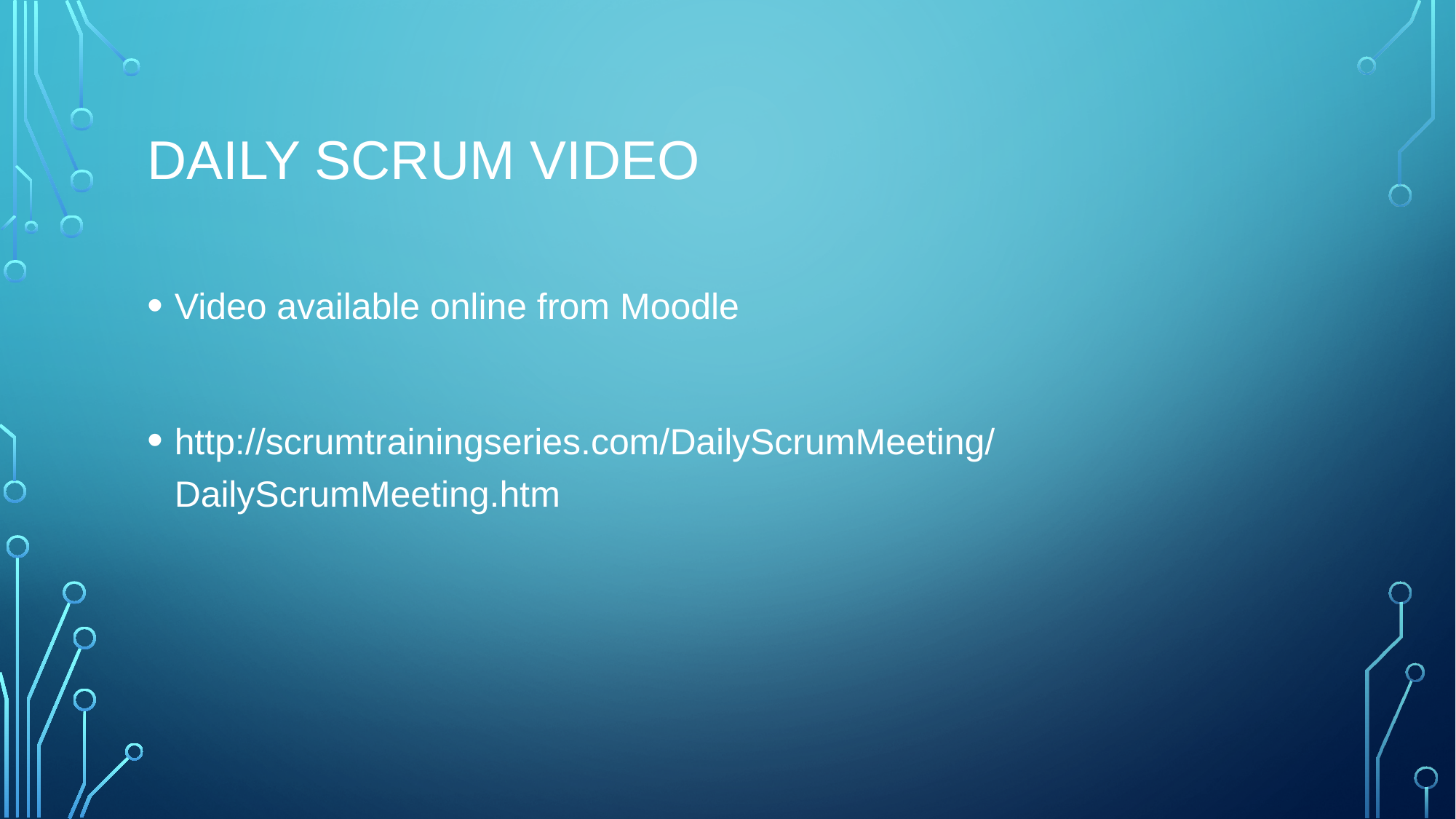

# Daily Scrum video
Video available online from Moodle

http://scrumtrainingseries.com/DailyScrumMeeting/DailyScrumMeeting.htm